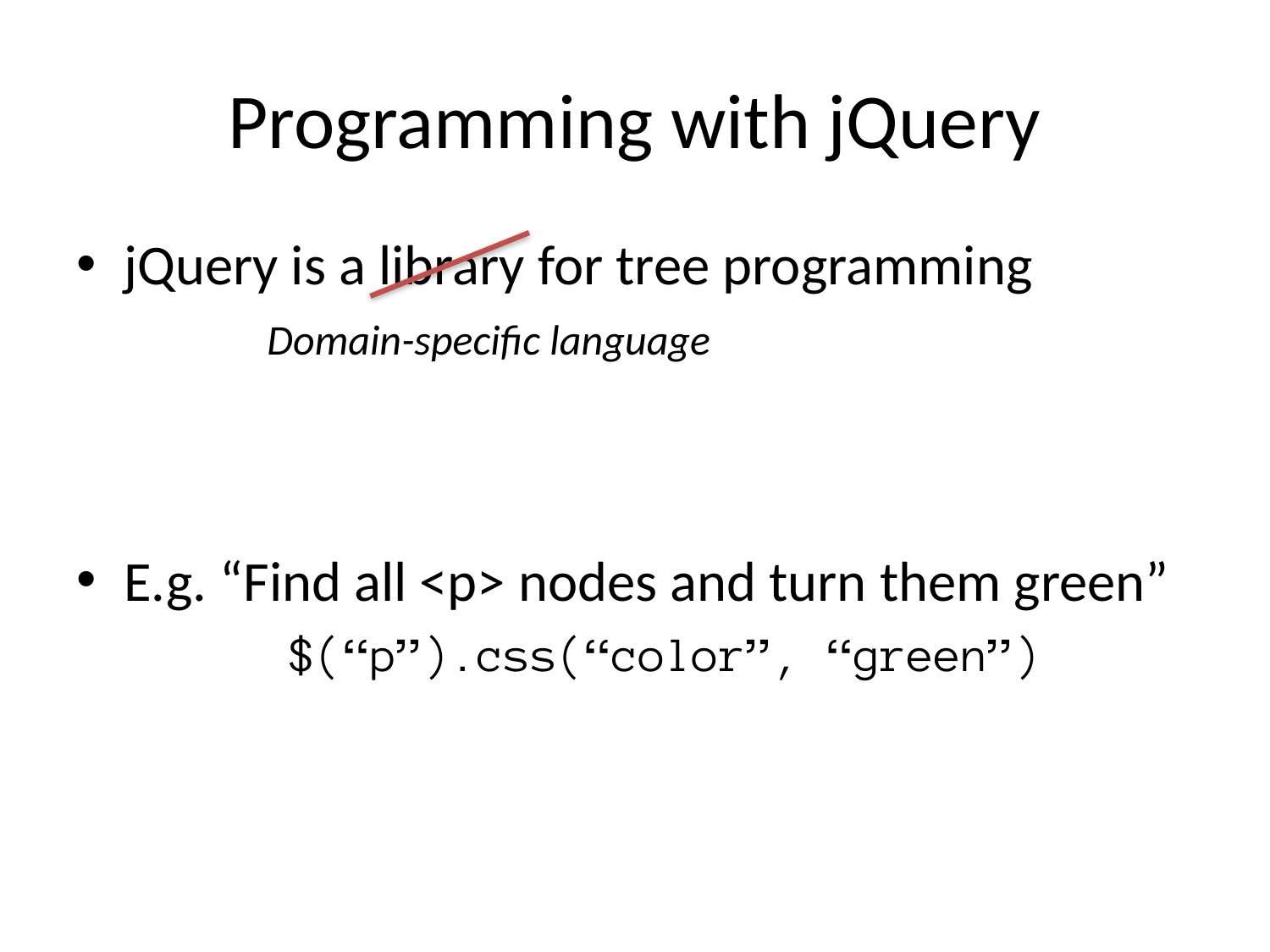

# Programming with jQuery
jQuery is a library for tree programming

E.g. “Find all <p> nodes and turn them green”
$(“p”).css(“color”, “green”)
Domain-specific language